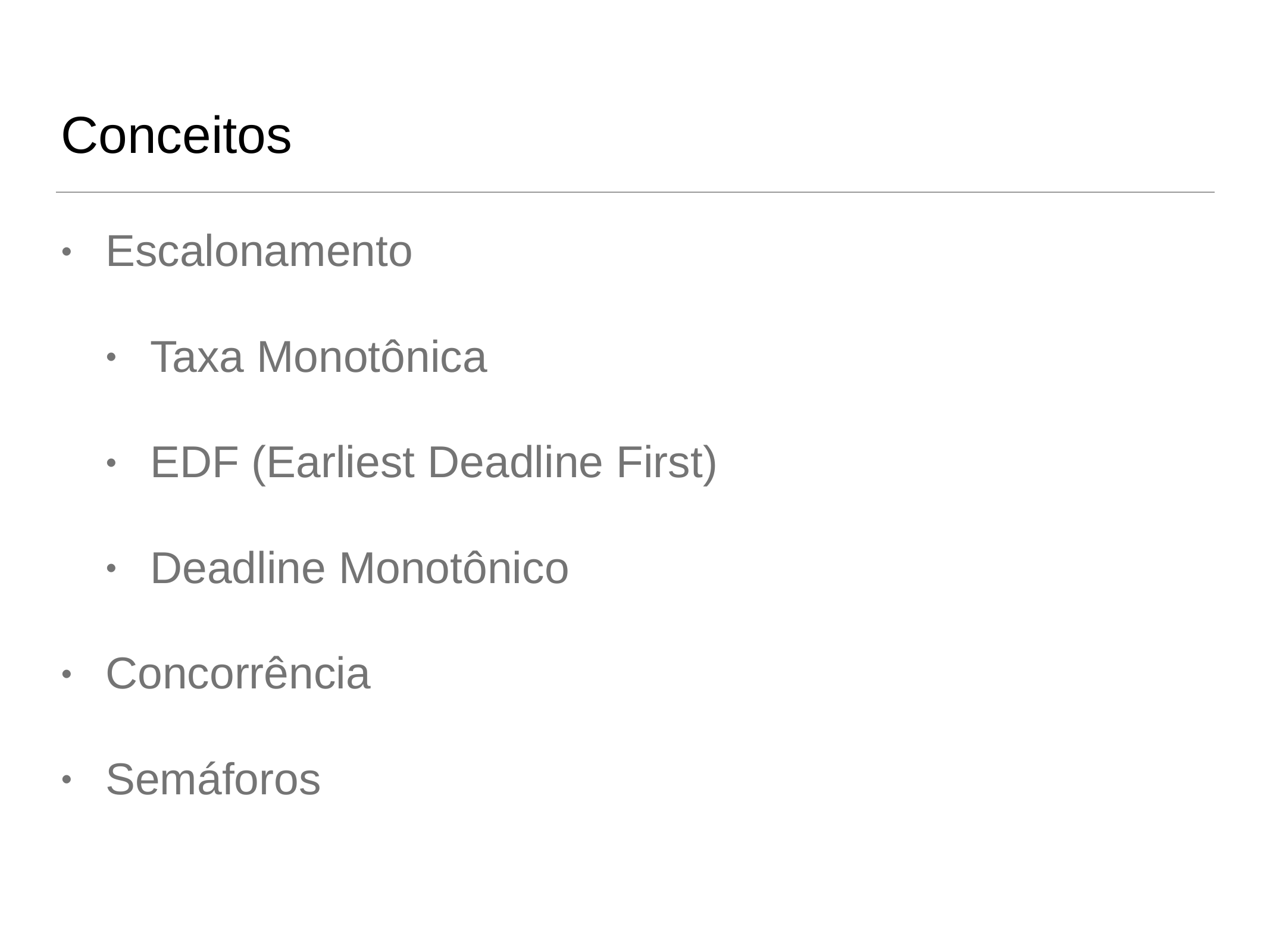

# Conceitos
Escalonamento
Taxa Monotônica
EDF (Earliest Deadline First)
Deadline Monotônico
Concorrência
Semáforos